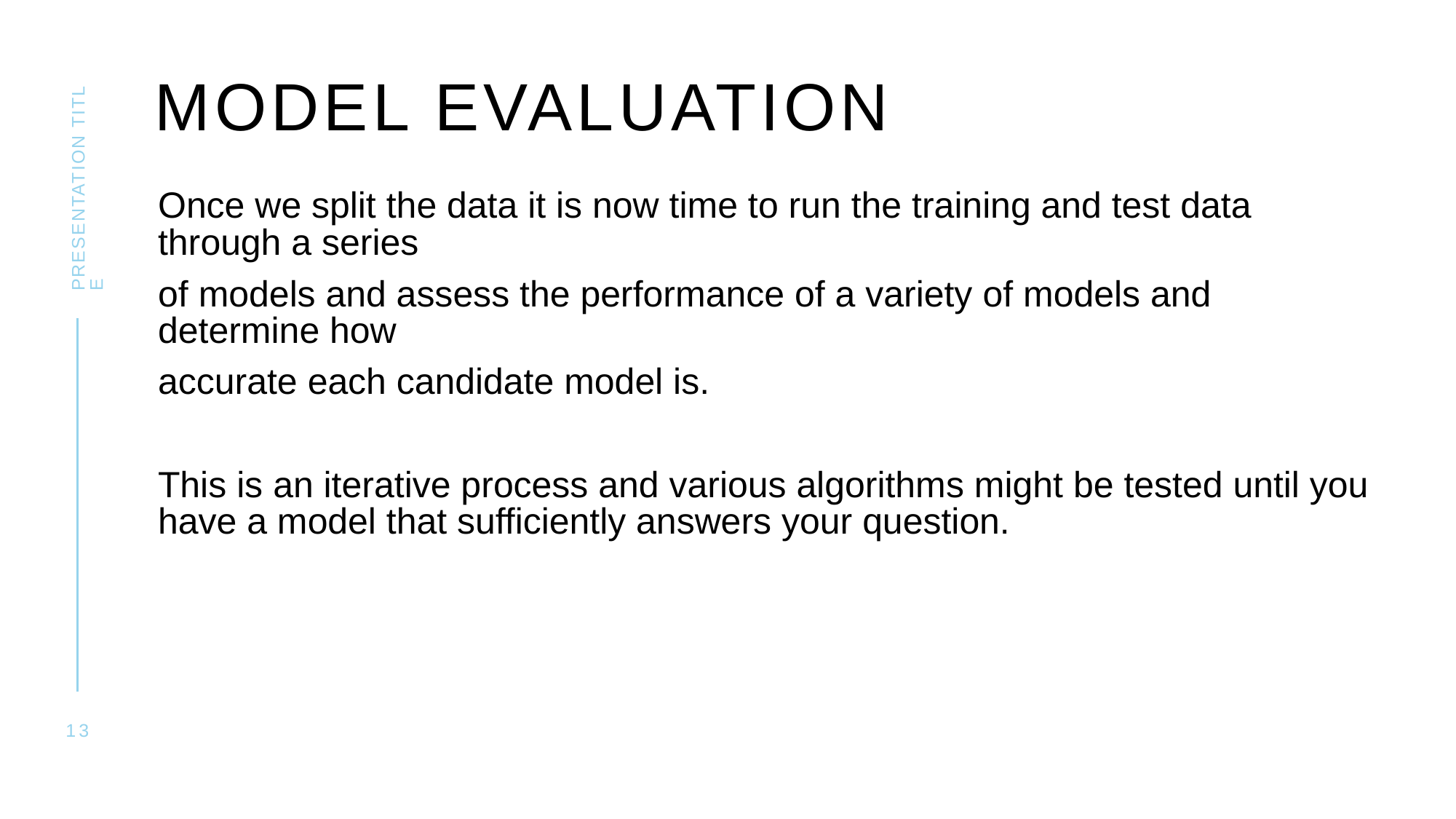

# model Evaluation
presentation title
Once we split the data it is now time to run the training and test data through a series
of models and assess the performance of a variety of models and determine how
accurate each candidate model is.

This is an iterative process and various algorithms might be tested until you have a model that sufficiently answers your question.
13